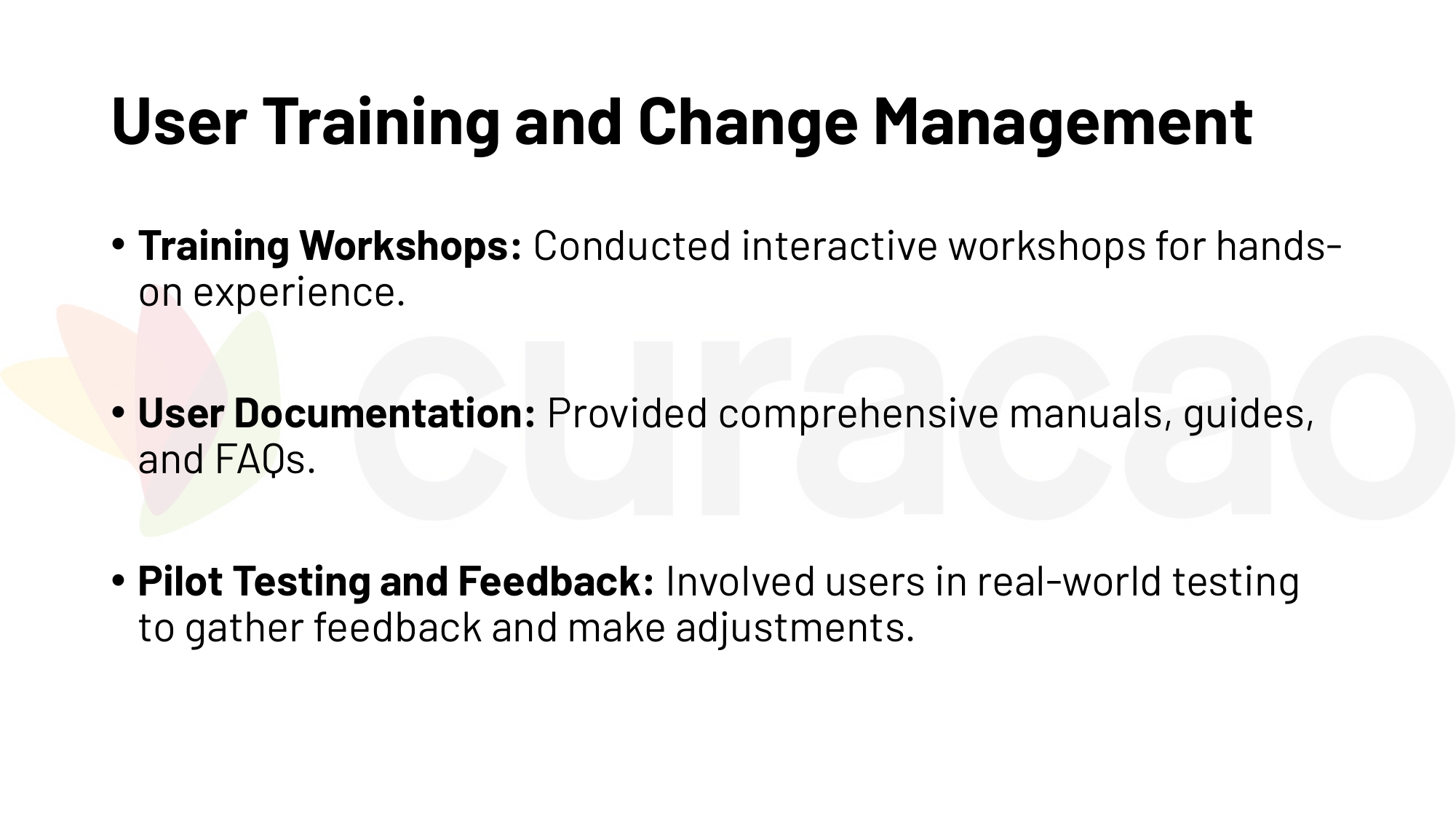

# User Training and Change Management
Training Workshops: Conducted interactive workshops for hands-on experience.

User Documentation: Provided comprehensive manuals, guides, and FAQs.

Pilot Testing and Feedback: Involved users in real-world testing to gather feedback and make adjustments.